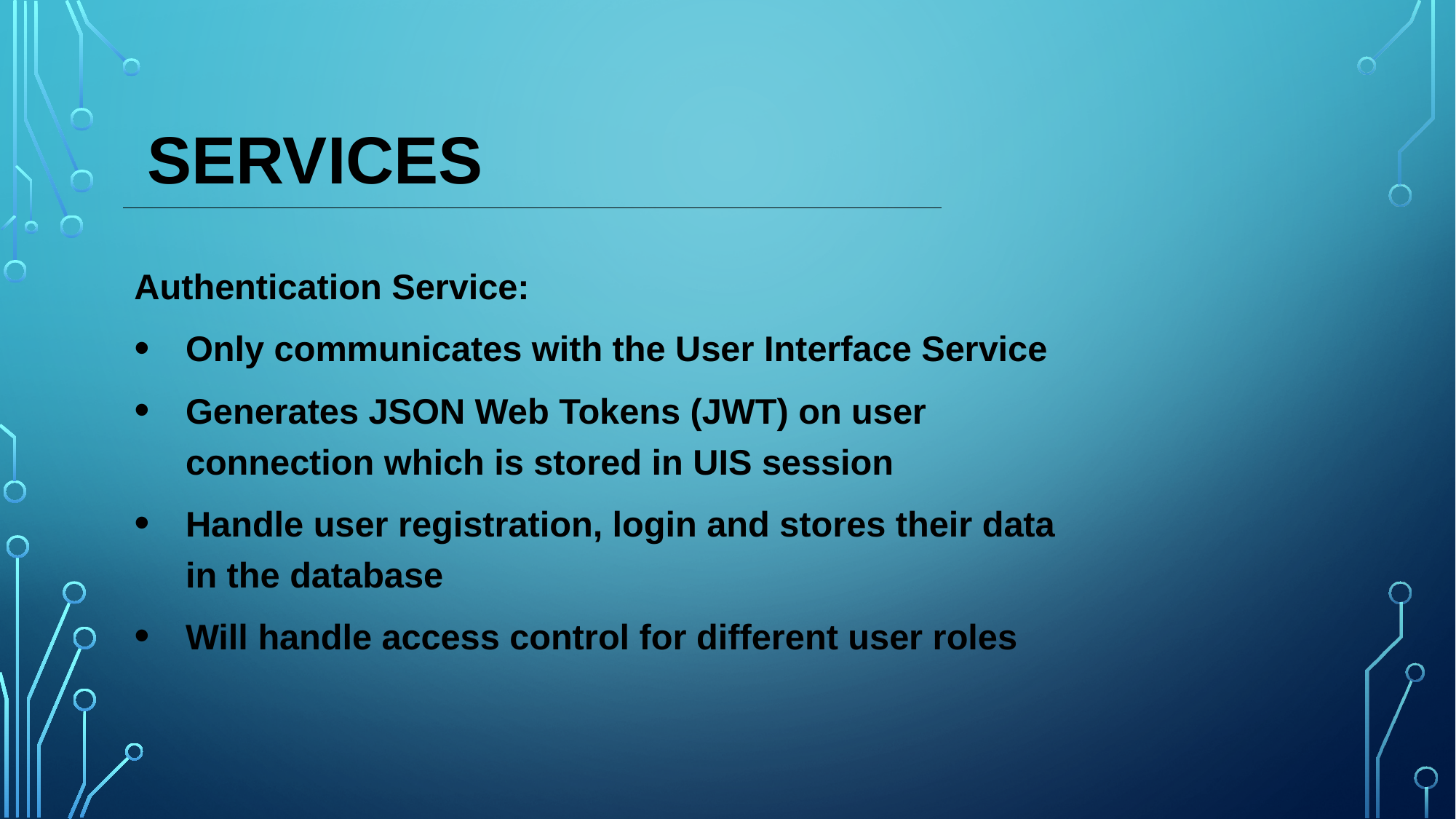

# Services
Authentication Service:
Only communicates with the User Interface Service
Generates JSON Web Tokens (JWT) on user connection which is stored in UIS session
Handle user registration, login and stores their data in the database
Will handle access control for different user roles